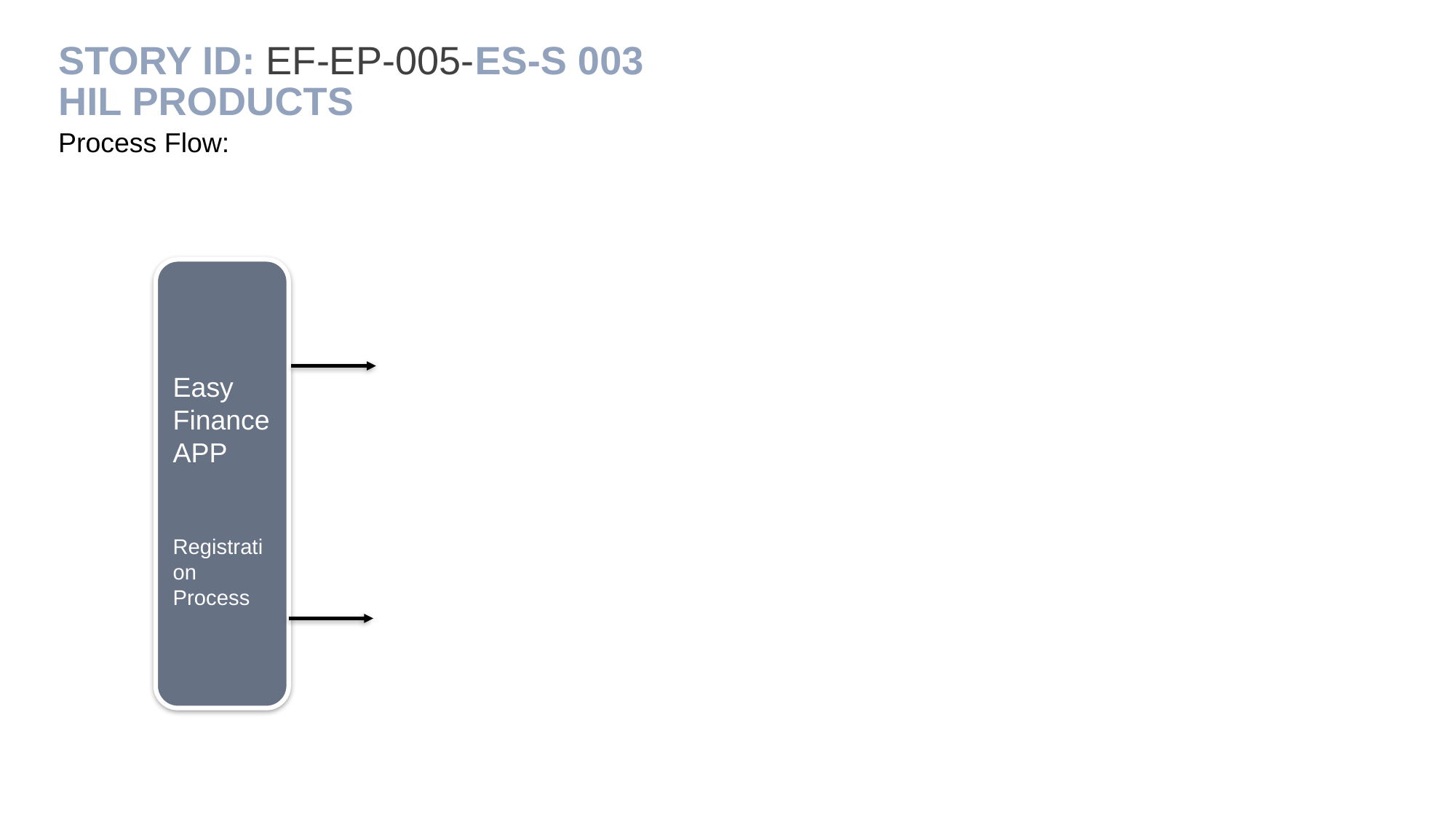

# Story ID: EF-EP-005-ES-S 003 HIL Products
Process Flow:

Easy Finance APP

Registration
Process